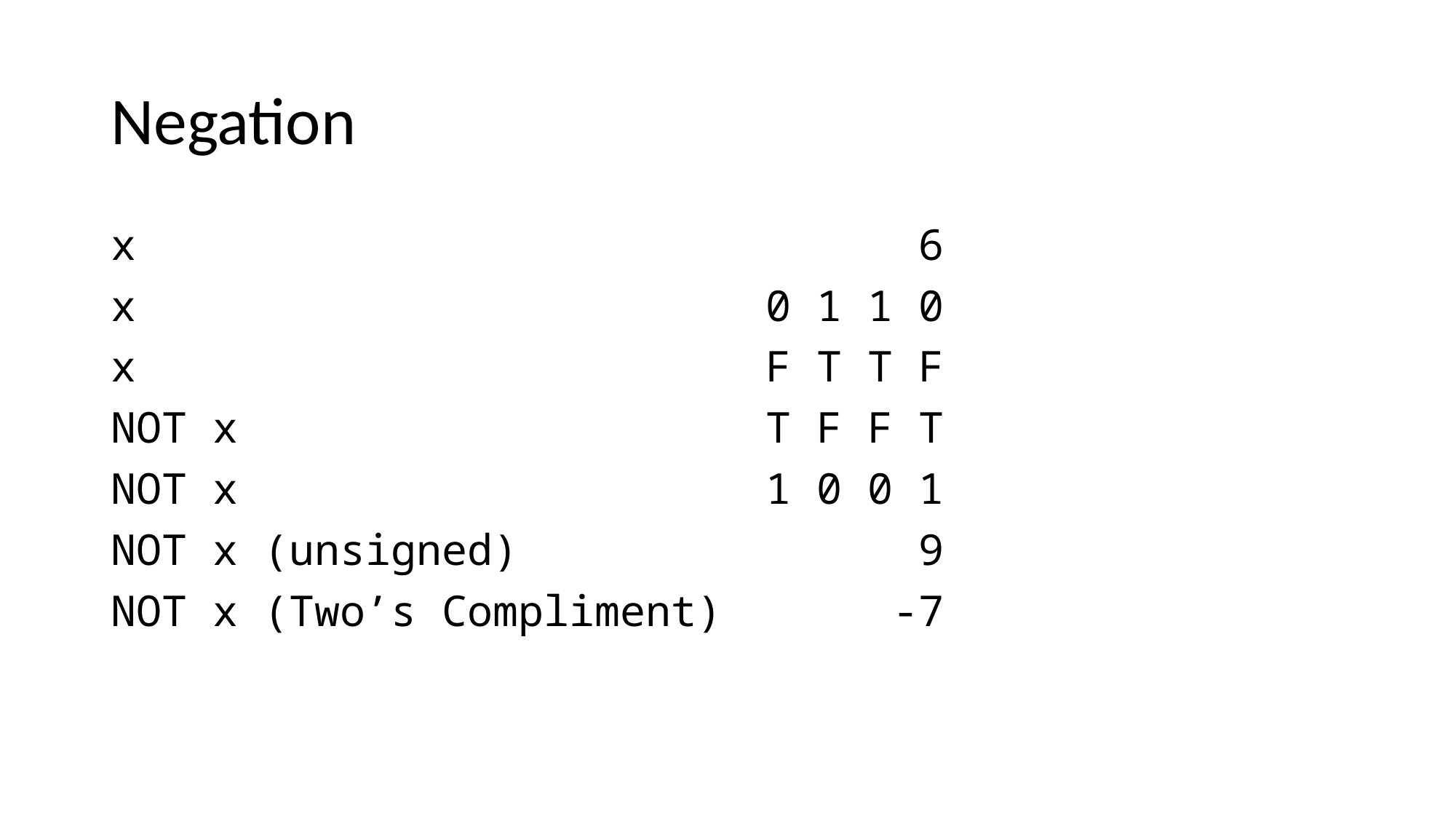

# Negation
x						      6
x						0 1 1 0
x						F T T F
NOT x					T F F T
NOT x					1 0 0 1
NOT x (unsigned)			      9
NOT x (Two’s Compliment)	     -7